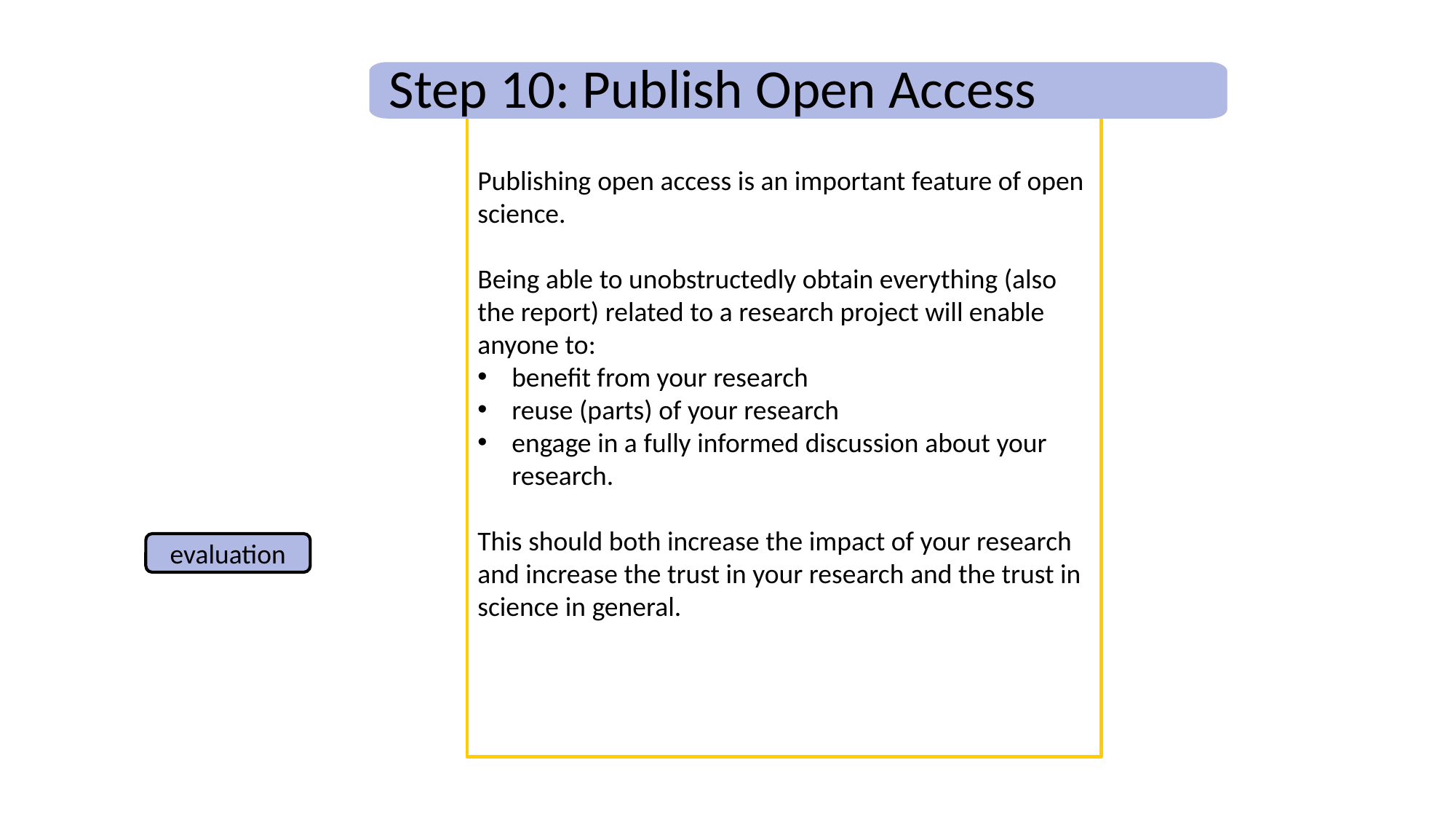

Step 10: Publish Open Access
Publishing open access is an important feature of open science.

Being able to unobstructedly obtain everything (also the report) related to a research project will enable
anyone to:
benefit from your research
reuse (parts) of your research
engage in a fully informed discussion about your research.

This should both increase the impact of your research and increase the trust in your research and the trust in science in general.

evaluation